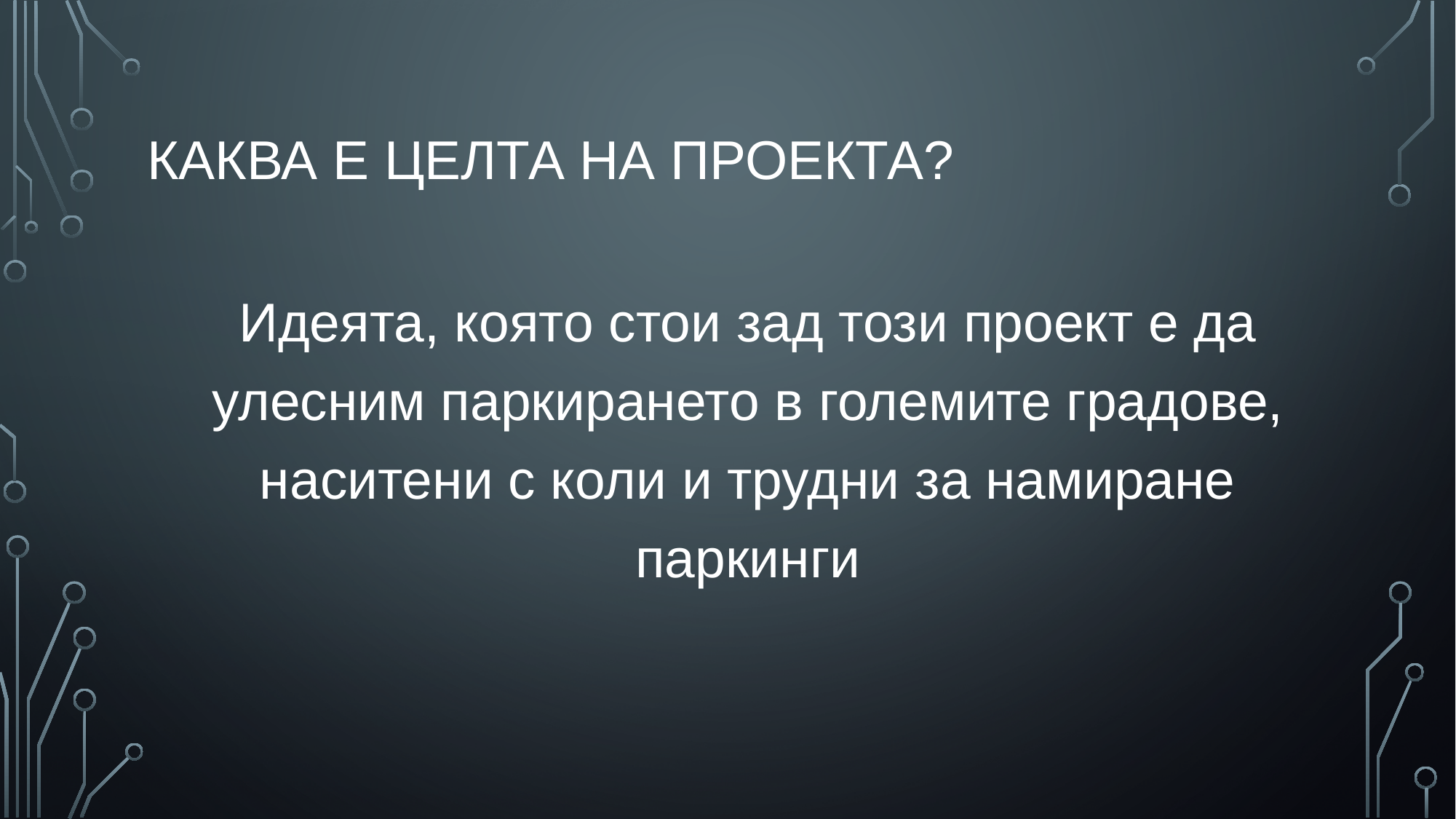

# Каква е целта на проекта?
Идеята, която стои зад този проект е да улесним паркирането в големите градове, наситени с коли и трудни за намиране паркинги